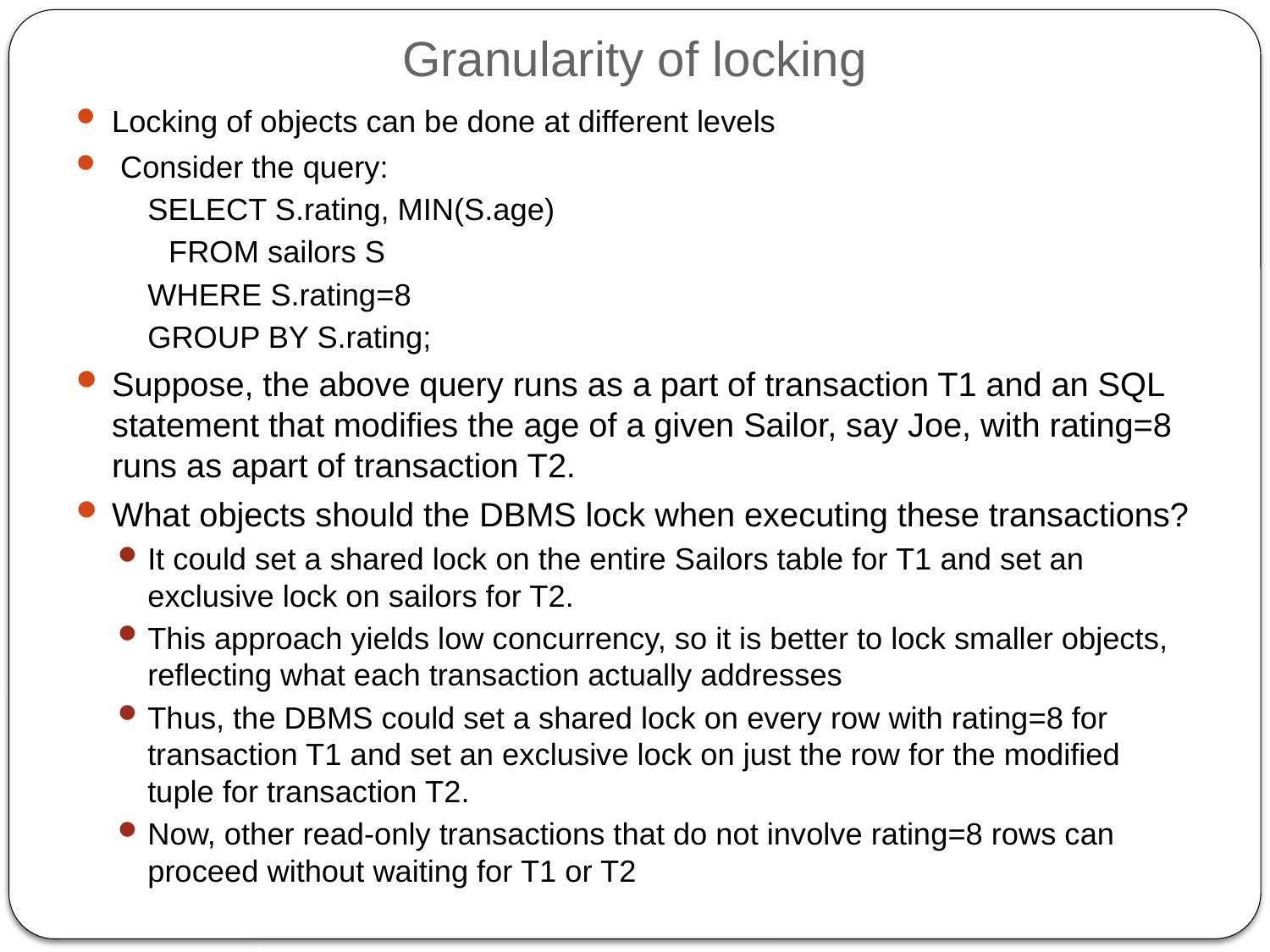

# Granularity of locking
Locking of objects can be done at different levels
 Consider the query:
	SELECT S.rating, MIN(S.age)
      FROM sailors S
	WHERE S.rating=8
	GROUP BY S.rating;
Suppose, the above query runs as a part of transaction T1 and an SQL statement that modifies the age of a given Sailor, say Joe, with rating=8 runs as apart of transaction T2.
What objects should the DBMS lock when executing these transactions?
It could set a shared lock on the entire Sailors table for T1 and set an exclusive lock on sailors for T2.
This approach yields low concurrency, so it is better to lock smaller objects, reflecting what each transaction actually addresses
Thus, the DBMS could set a shared lock on every row with rating=8 for transaction T1 and set an exclusive lock on just the row for the modified tuple for transaction T2.
Now, other read-only transactions that do not involve rating=8 rows can proceed without waiting for T1 or T2